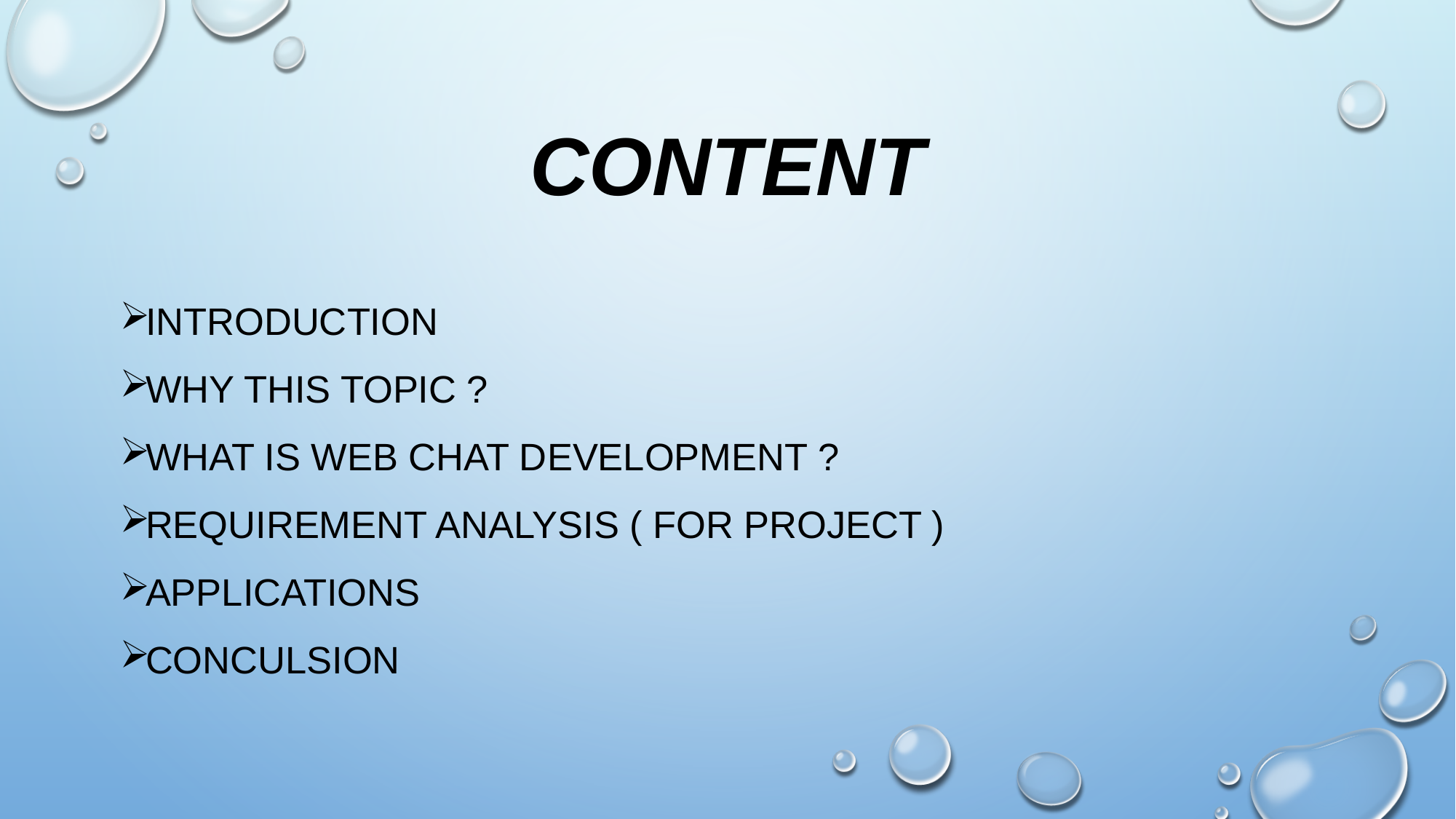

# CONTENT
INTRODUCTION
WHY THIS TOPIC ?
WHAT IS WEB CHAT DEVELOPMENT ?
REQUIREMENT ANALYSIS ( FOR PROJECT )
APPLICATIONS
CONCULSION